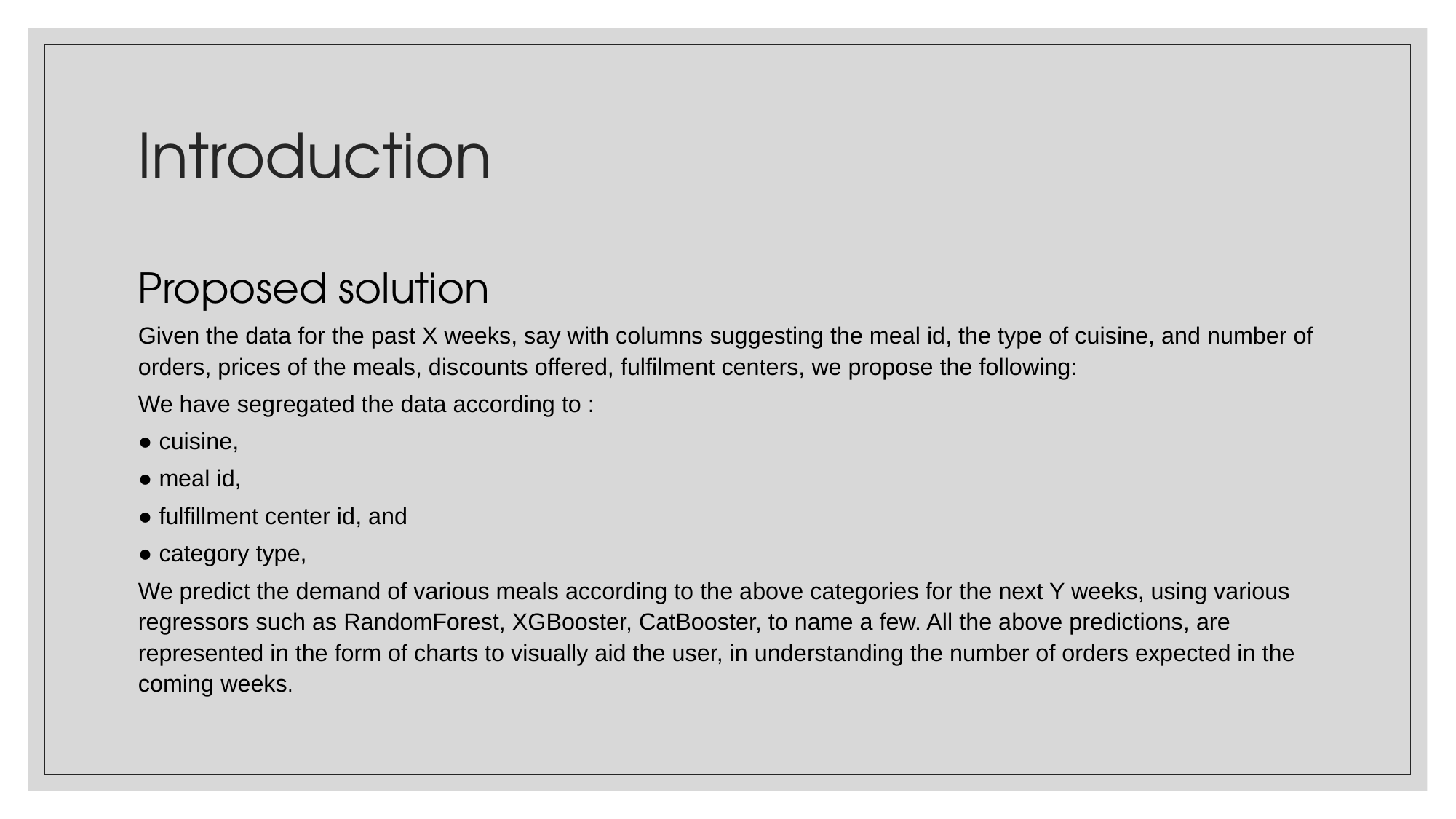

# Introduction
Proposed solution
Given the data for the past X weeks, say with columns suggesting the meal id, the type of cuisine, and number of orders, prices of the meals, discounts offered, fulfilment centers, we propose the following:
We have segregated the data according to :
● cuisine,
● meal id,
● fulfillment center id, and
● category type,
We predict the demand of various meals according to the above categories for the next Y weeks, using various regressors such as RandomForest, XGBooster, CatBooster, to name a few. All the above predictions, are represented in the form of charts to visually aid the user, in understanding the number of orders expected in the coming weeks.